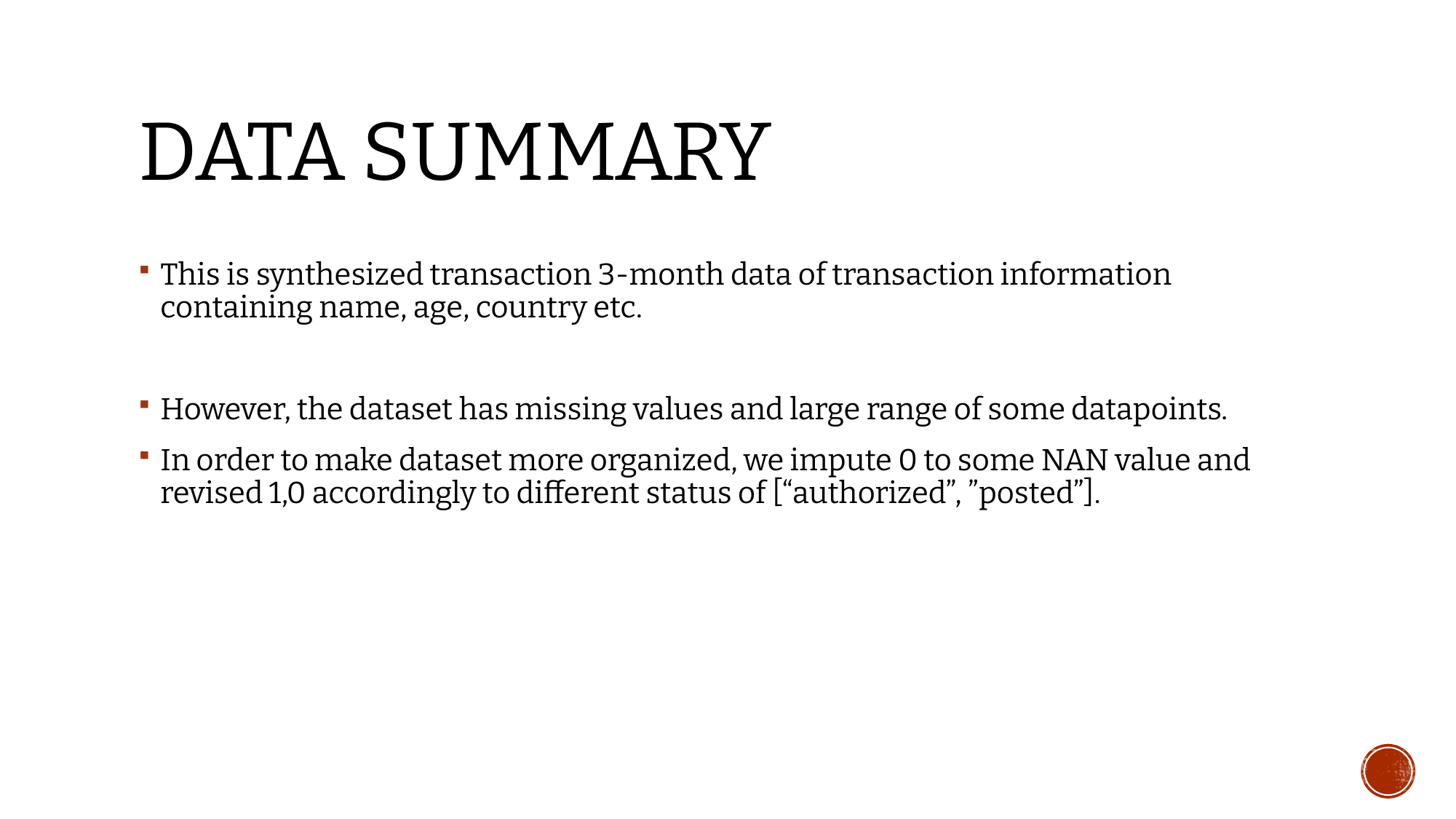

# Data summary
This is synthesized transaction 3-month data of transaction information containing name, age, country etc.

However, the dataset has missing values and large range of some datapoints.
In order to make dataset more organized, we impute 0 to some NAN value and revised 1,0 accordingly to different status of [“authorized”, ”posted”].